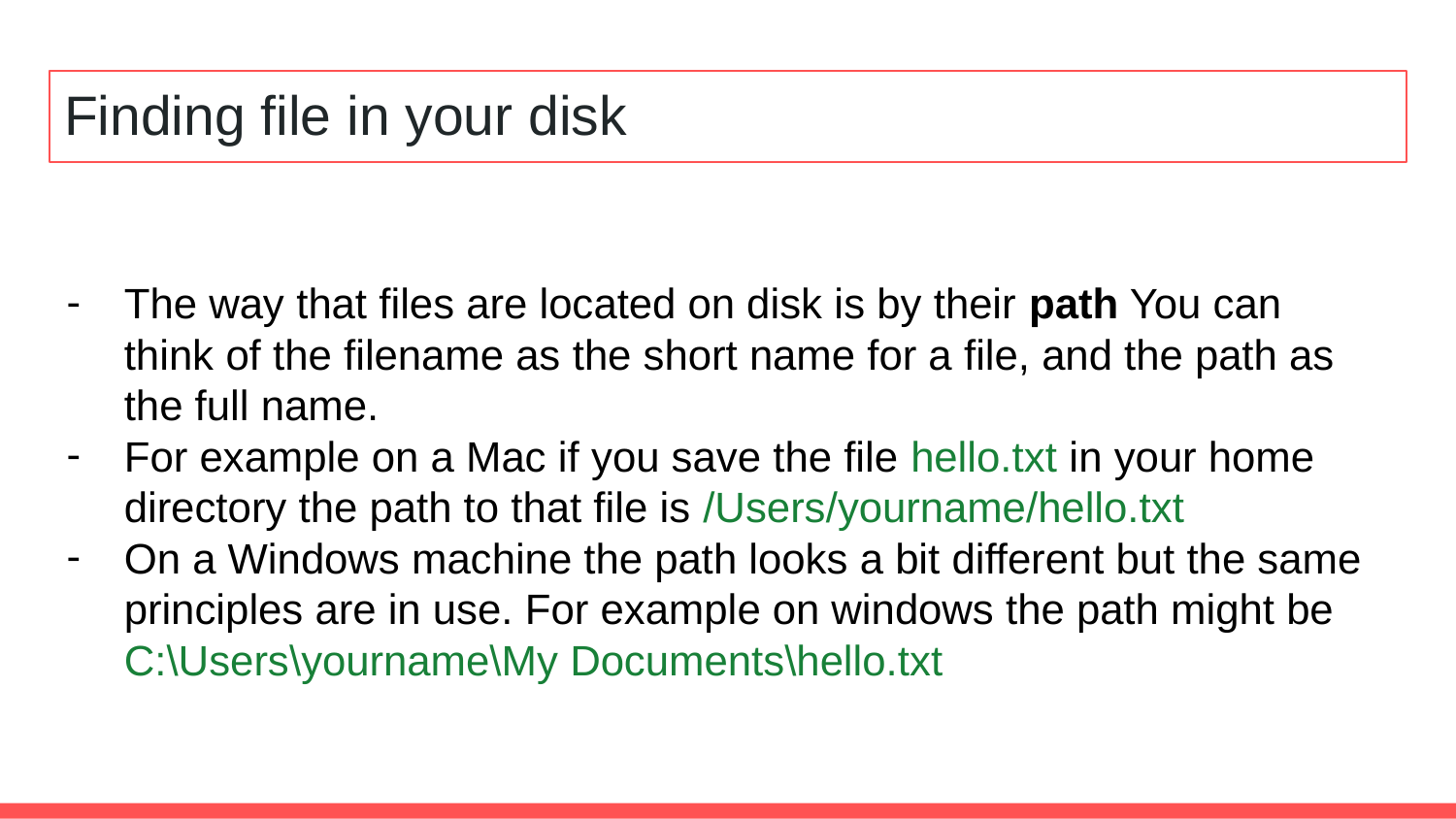

# Finding file in your disk

The way that files are located on disk is by their path You can think of the filename as the short name for a file, and the path as the full name.
For example on a Mac if you save the file hello.txt in your home directory the path to that file is /Users/yourname/hello.txt
On a Windows machine the path looks a bit different but the same principles are in use. For example on windows the path might be C:\Users\yourname\My Documents\hello.txt